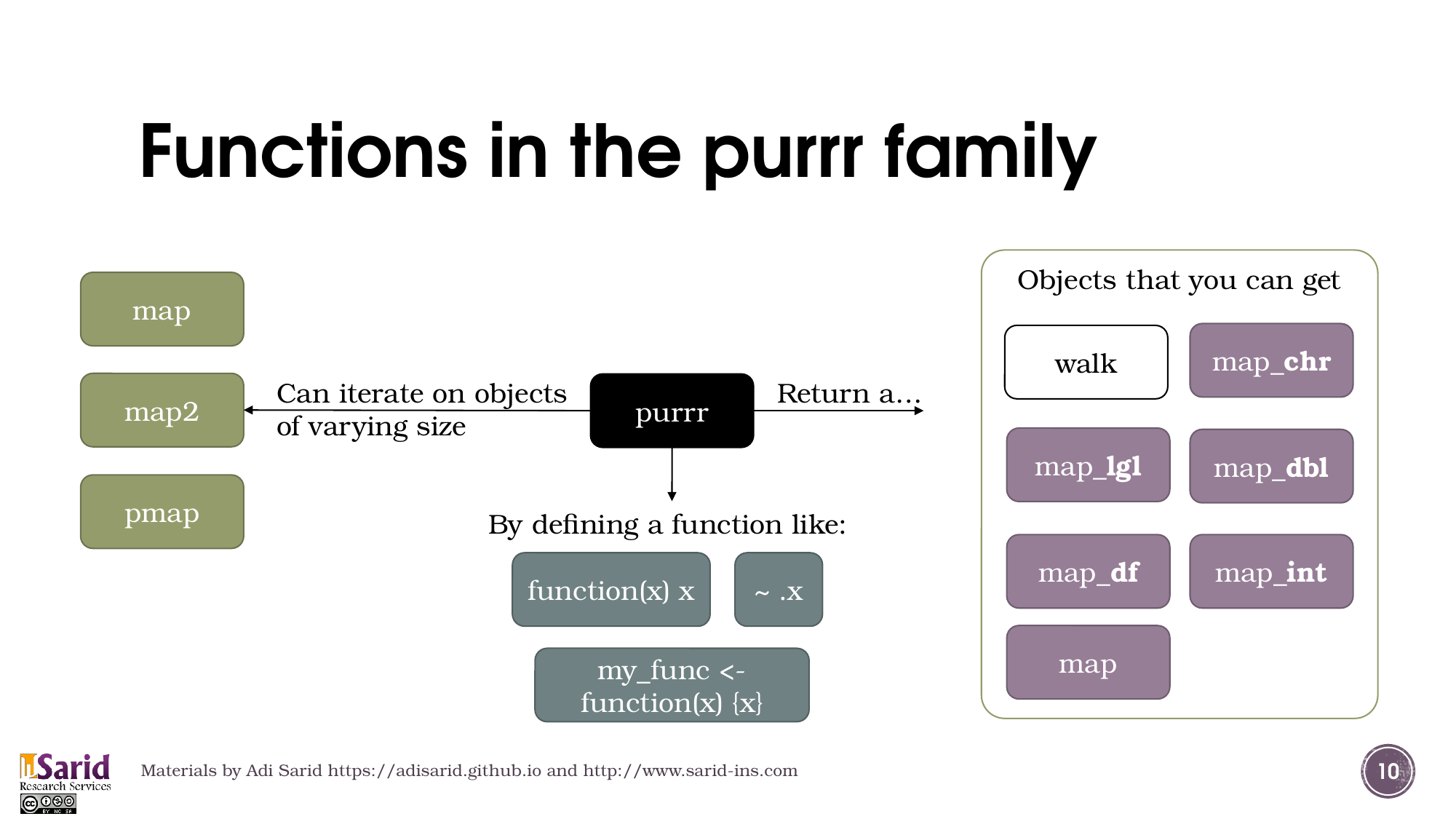

# Functions in the purrr family

Objects that you can get
map_chr
walk
map_lgl
map_dbl
map_df
map_int
map
map
Can iterate on objects of varying size
Return a…
map2
purrr
pmap
By defining a function like:
function(x) x
~ .x
my_func <- function(x) {x}
Materials by Adi Sarid https://adisarid.github.io and http://www.sarid-ins.com
10